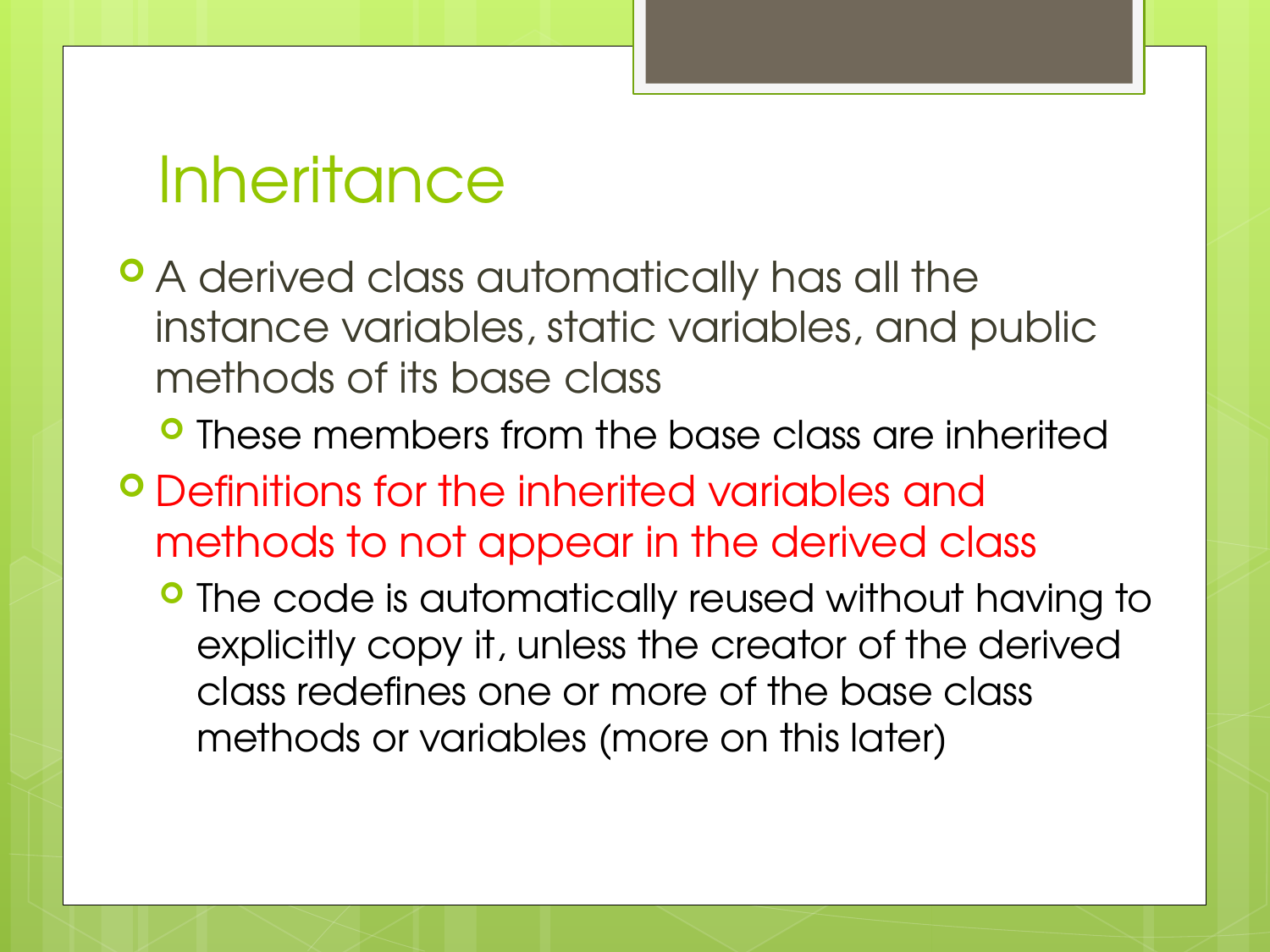

# Inheritance
A derived class automatically has all the instance variables, static variables, and public methods of its base class
These members from the base class are inherited
Definitions for the inherited variables and methods to not appear in the derived class
The code is automatically reused without having to explicitly copy it, unless the creator of the derived class redefines one or more of the base class methods or variables (more on this later)